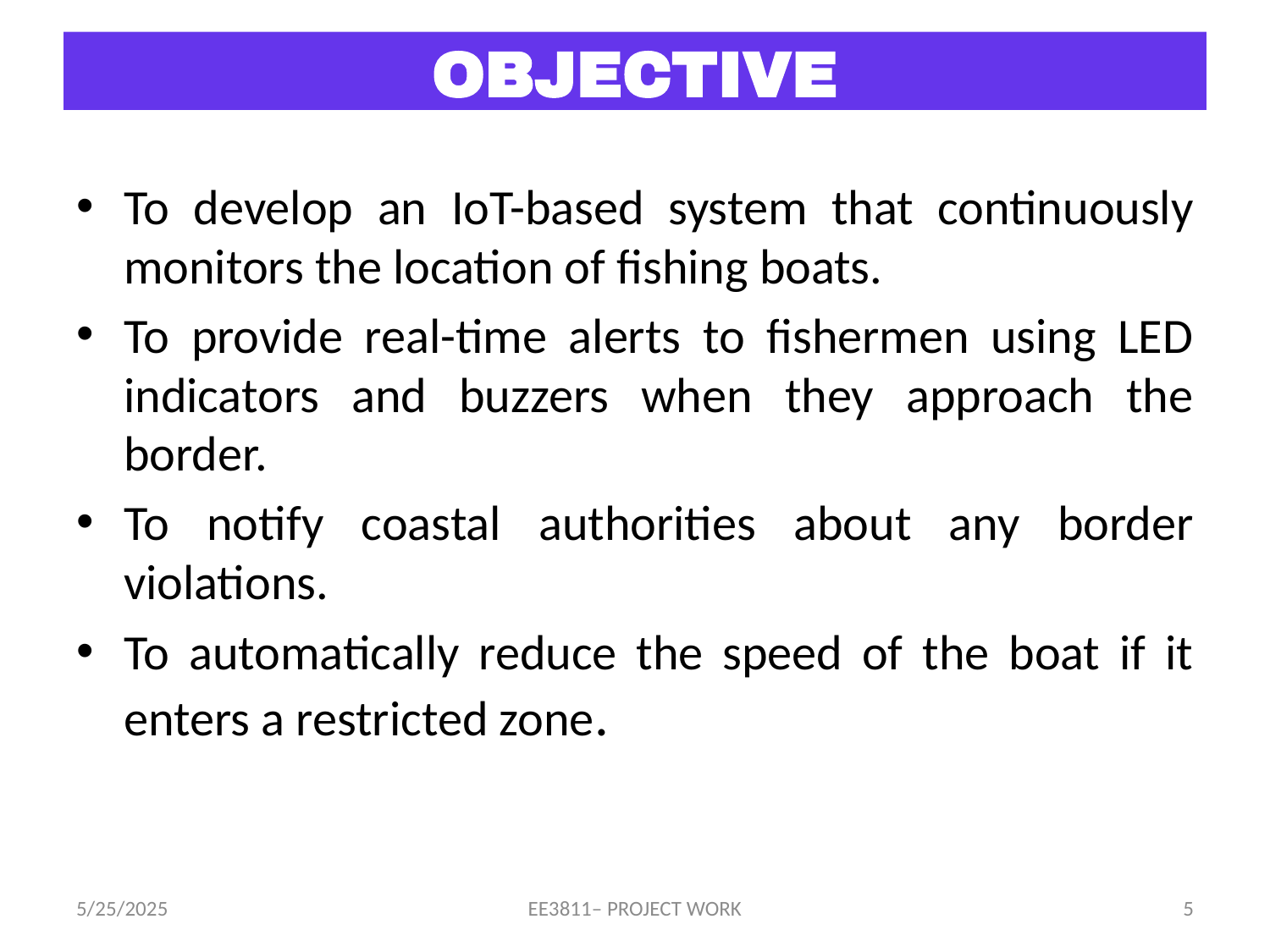

# OBJECTIVE
To develop an IoT-based system that continuously monitors the location of fishing boats.
To provide real-time alerts to fishermen using LED indicators and buzzers when they approach the border.
To notify coastal authorities about any border violations.
To automatically reduce the speed of the boat if it enters a restricted zone.

5/25/2025
EE3811– PROJECT WORK
5